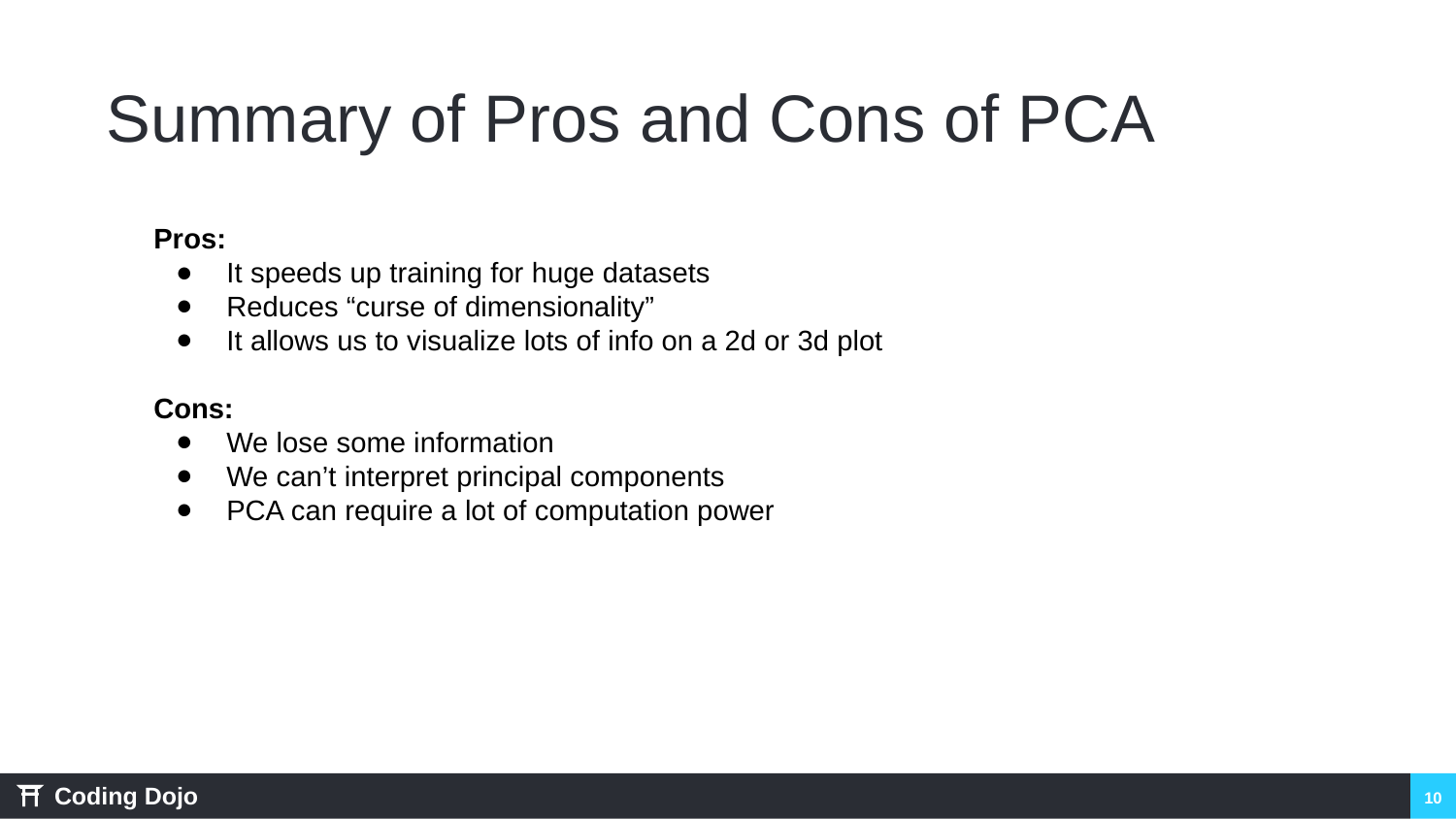

Summary of Pros and Cons of PCA
Pros:
It speeds up training for huge datasets
Reduces “curse of dimensionality”
It allows us to visualize lots of info on a 2d or 3d plot

Cons:
We lose some information
We can’t interpret principal components
PCA can require a lot of computation power